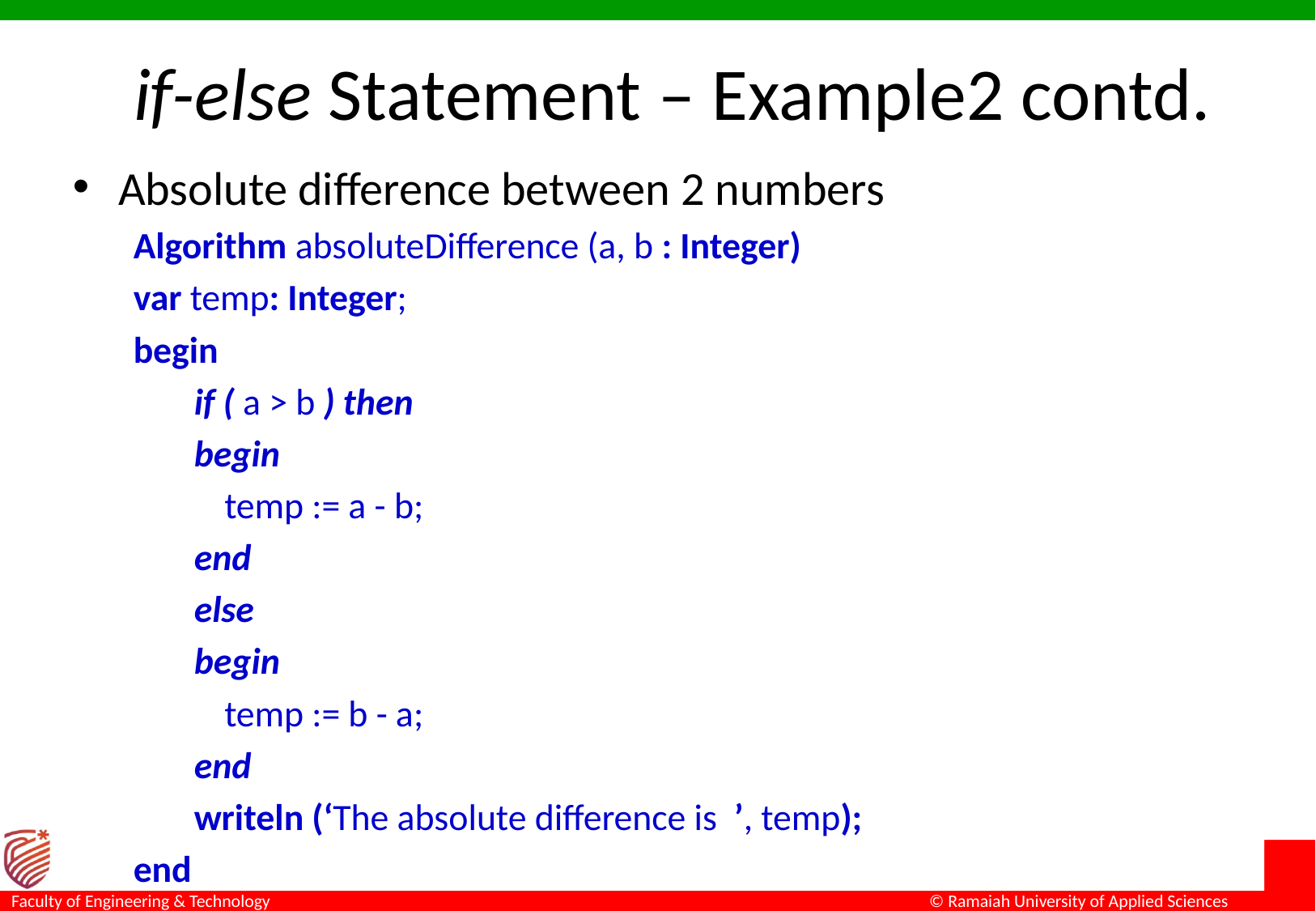

# if-else Statement – Example2 contd.
Absolute difference between 2 numbers
Algorithm absoluteDifference (a, b : Integer)
var temp: Integer;
begin
if ( a > b ) then
begin
	temp := a - b;
end
else
begin
	temp := b - a;
end
writeln (‘The absolute difference is  ’, temp);
end